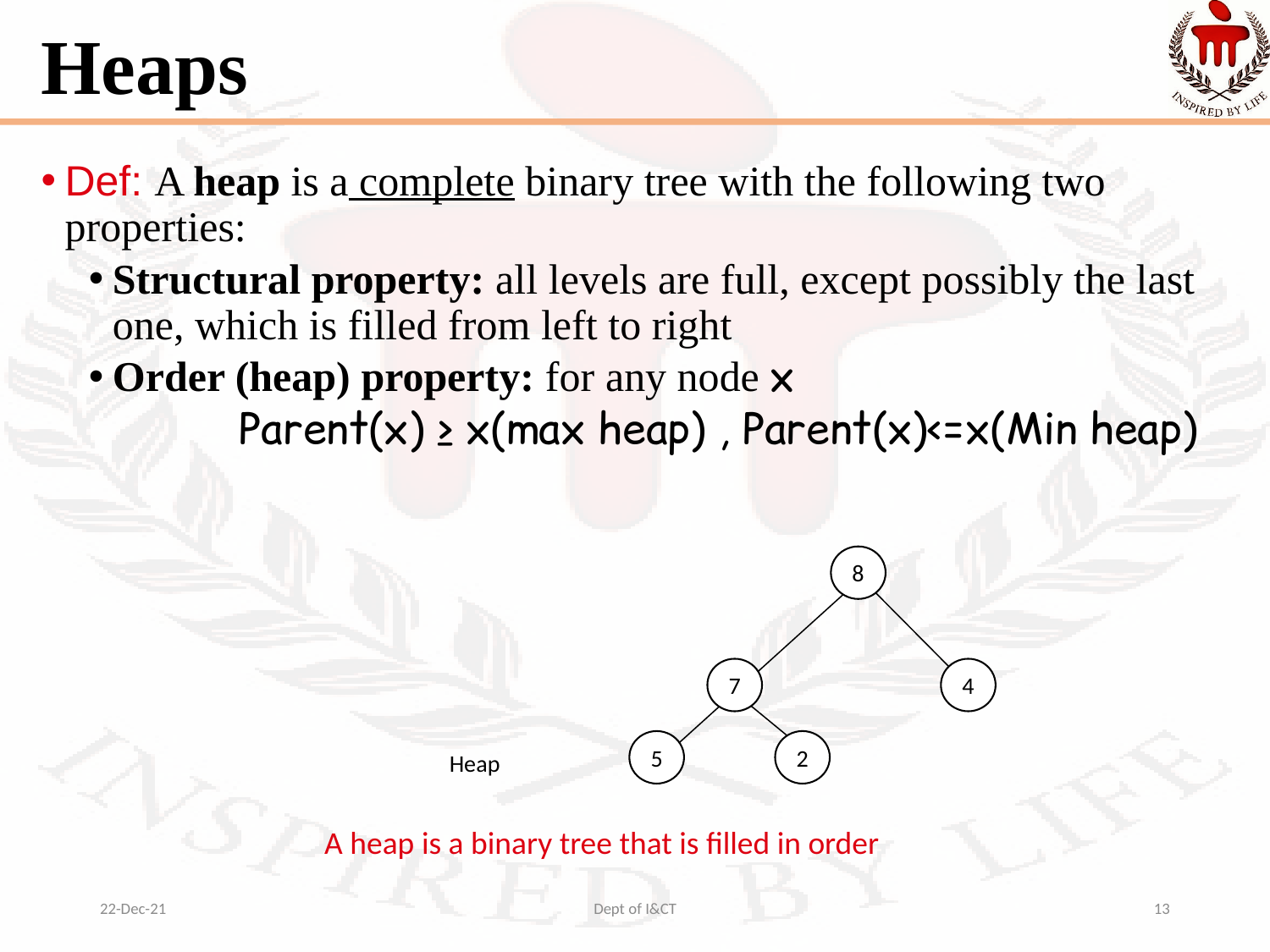

Heaps
Def: A heap is a complete binary tree with the following two properties:
Structural property: all levels are full, except possibly the last one, which is filled from left to right
Order (heap) property: for any node x
		Parent(x) ≥ x(max heap) , Parent(x)<=x(Min heap)
8

7
4

5
2
Heap
A heap is a binary tree that is filled in order
22-Dec-21
Dept of I&CT
13